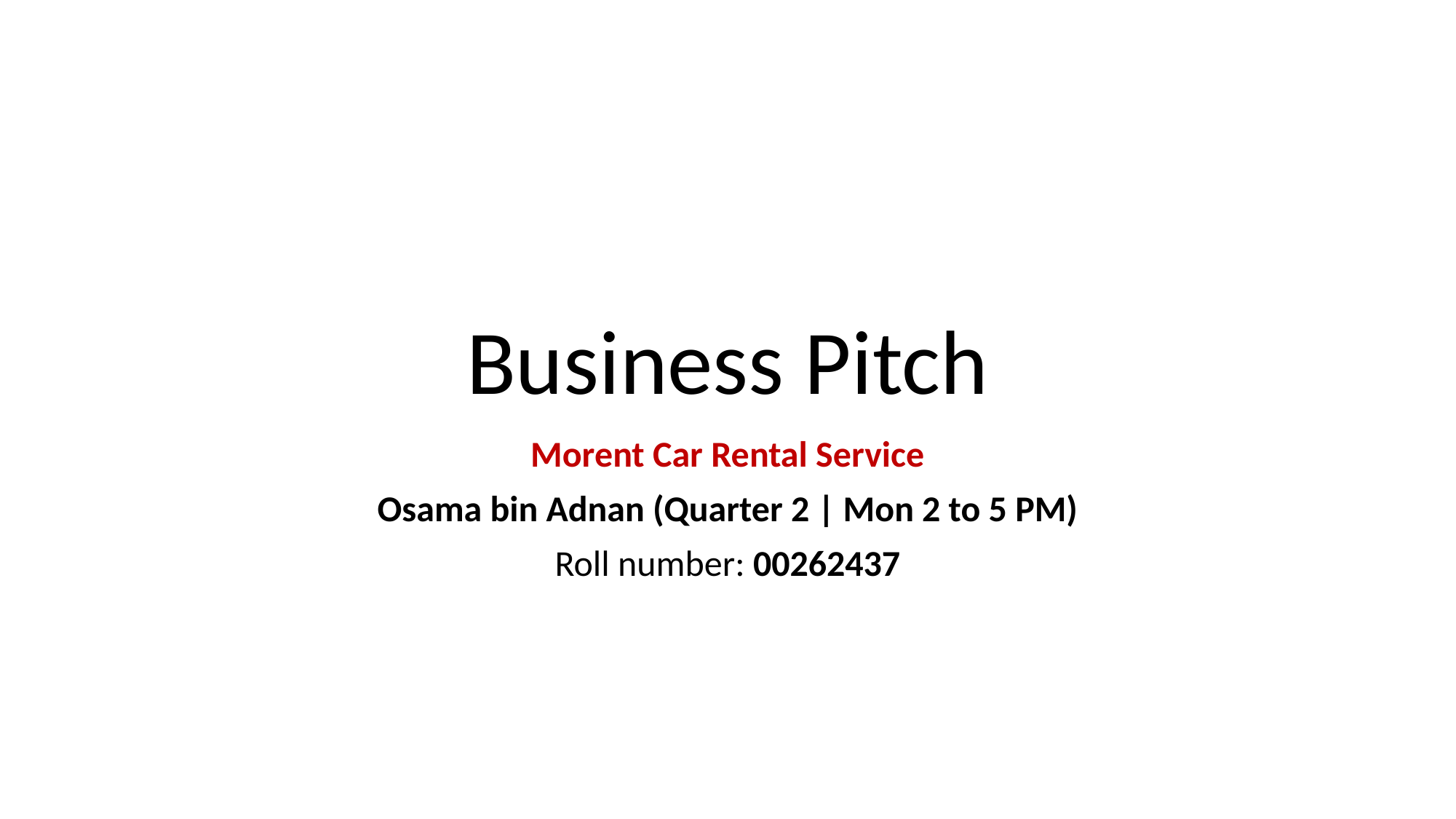

# Business Pitch
Morent Car Rental Service
Osama bin Adnan (Quarter 2 | Mon 2 to 5 PM)
Roll number: 00262437